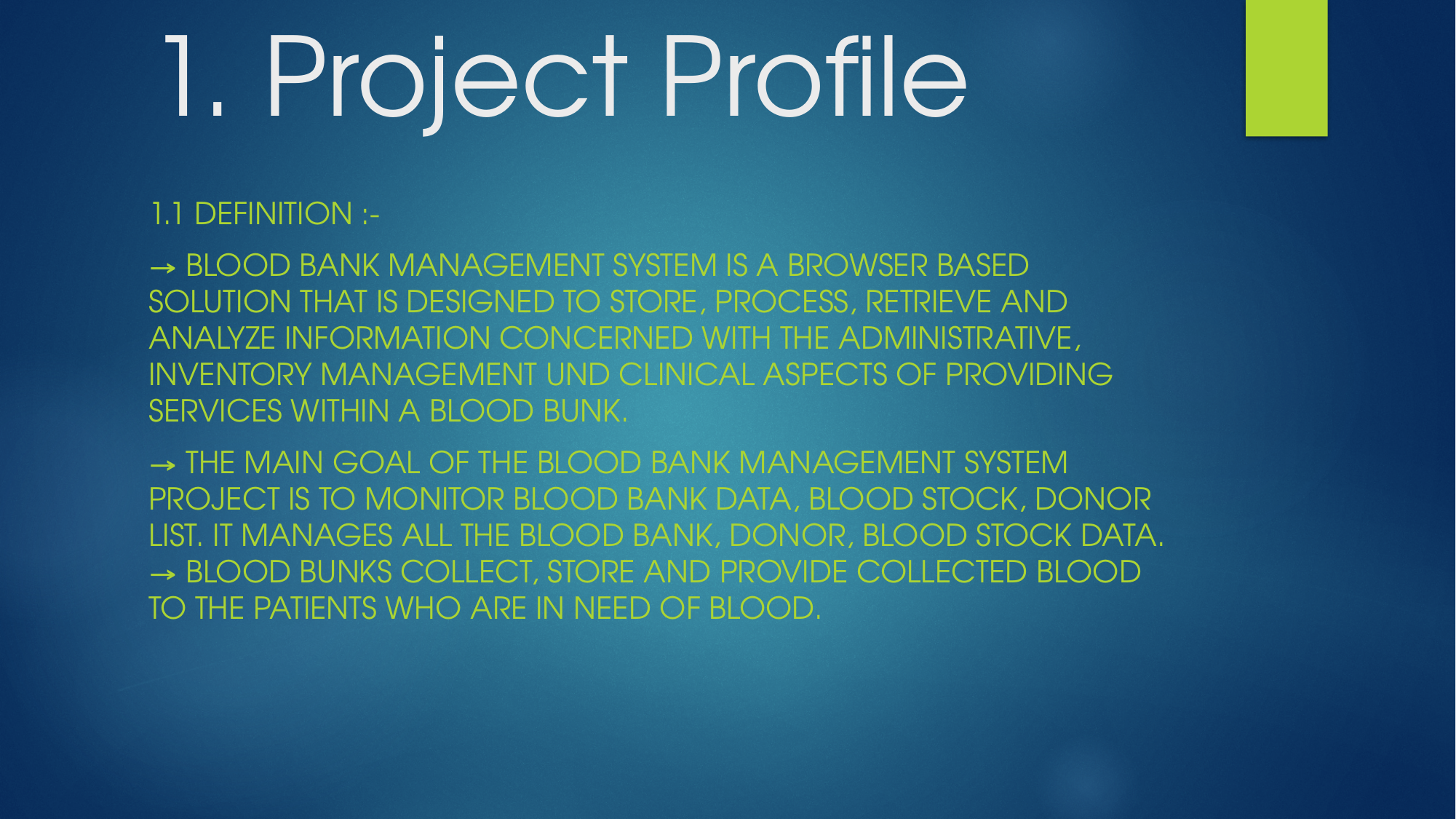

# 1. Project Profile
1.1 Definition :-
→ Blood Bank Management system is a browser based solution that is designed to store, process, retrieve and analyze information concerned with the administrative, inventory management und Clinical aspects of providing services within a blood bunk.
→ The main goal of the Blood Bank Management System Project is to monitor Blood Bank data, Blood Stock, Donor List. It manages all the Blood Bank, Donor, Blood Stock data. → Blood bunks collect, Store and provide collected blood to the Patients who are in need of blood.